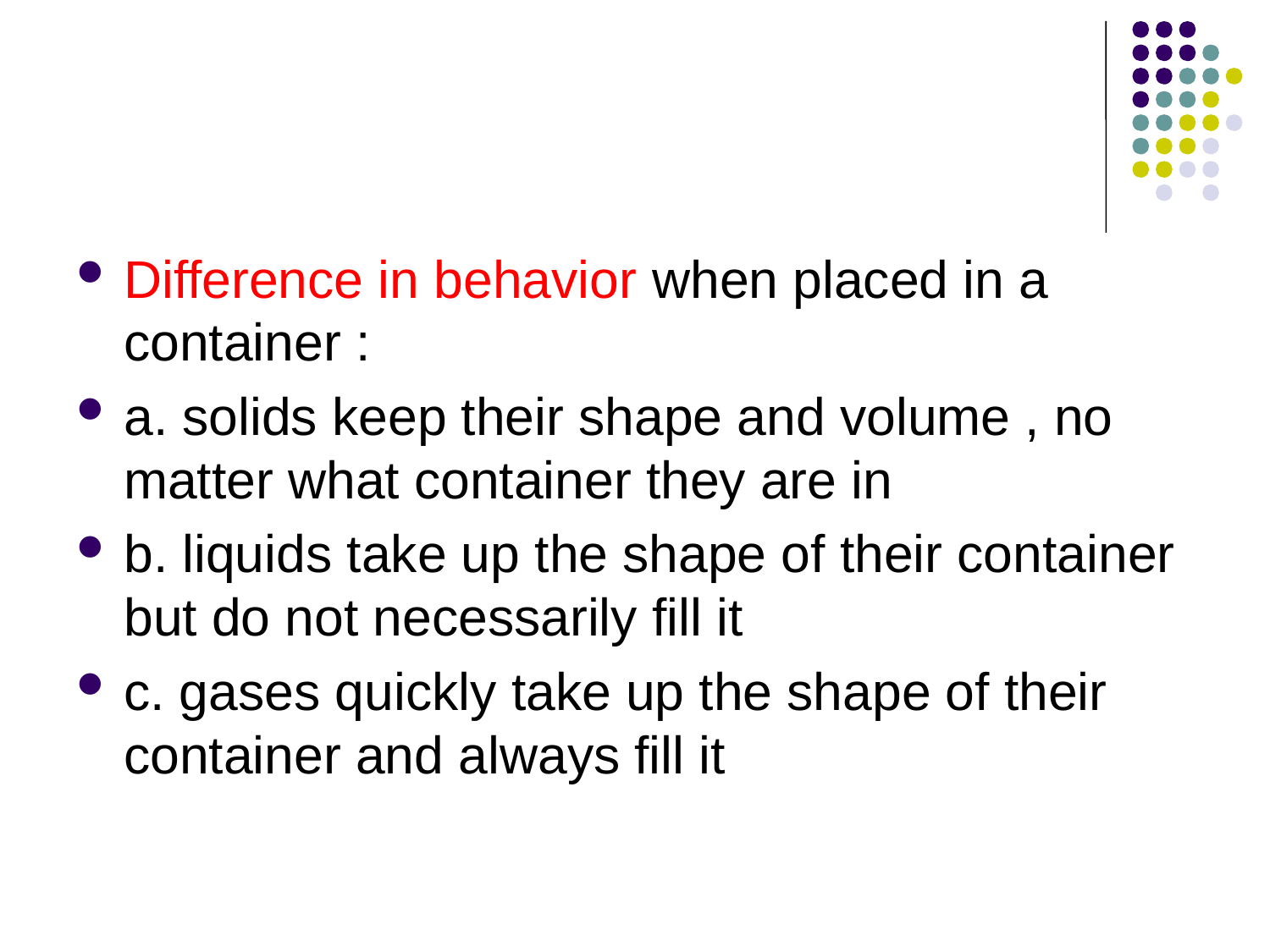

#
Difference in behavior when placed in a container :
a. solids keep their shape and volume , no matter what container they are in
b. liquids take up the shape of their container but do not necessarily fill it
c. gases quickly take up the shape of their container and always fill it